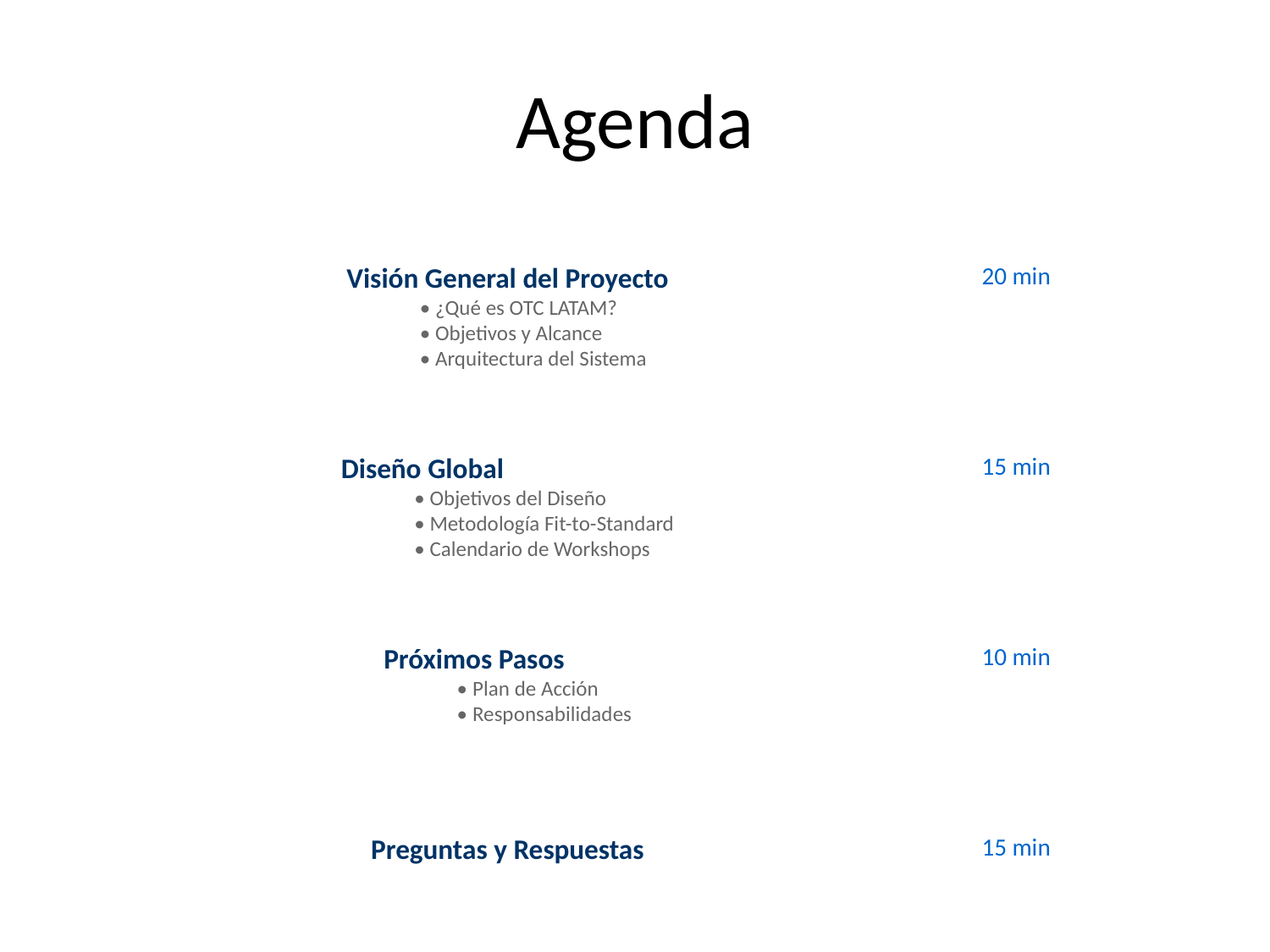

# Agenda
Visión General del Proyecto
  • ¿Qué es OTC LATAM?
  • Objetivos y Alcance
  • Arquitectura del Sistema
20 min
Diseño Global
  • Objetivos del Diseño
  • Metodología Fit-to-Standard
  • Calendario de Workshops
15 min
Próximos Pasos
  • Plan de Acción
  • Responsabilidades
10 min
Preguntas y Respuestas
15 min